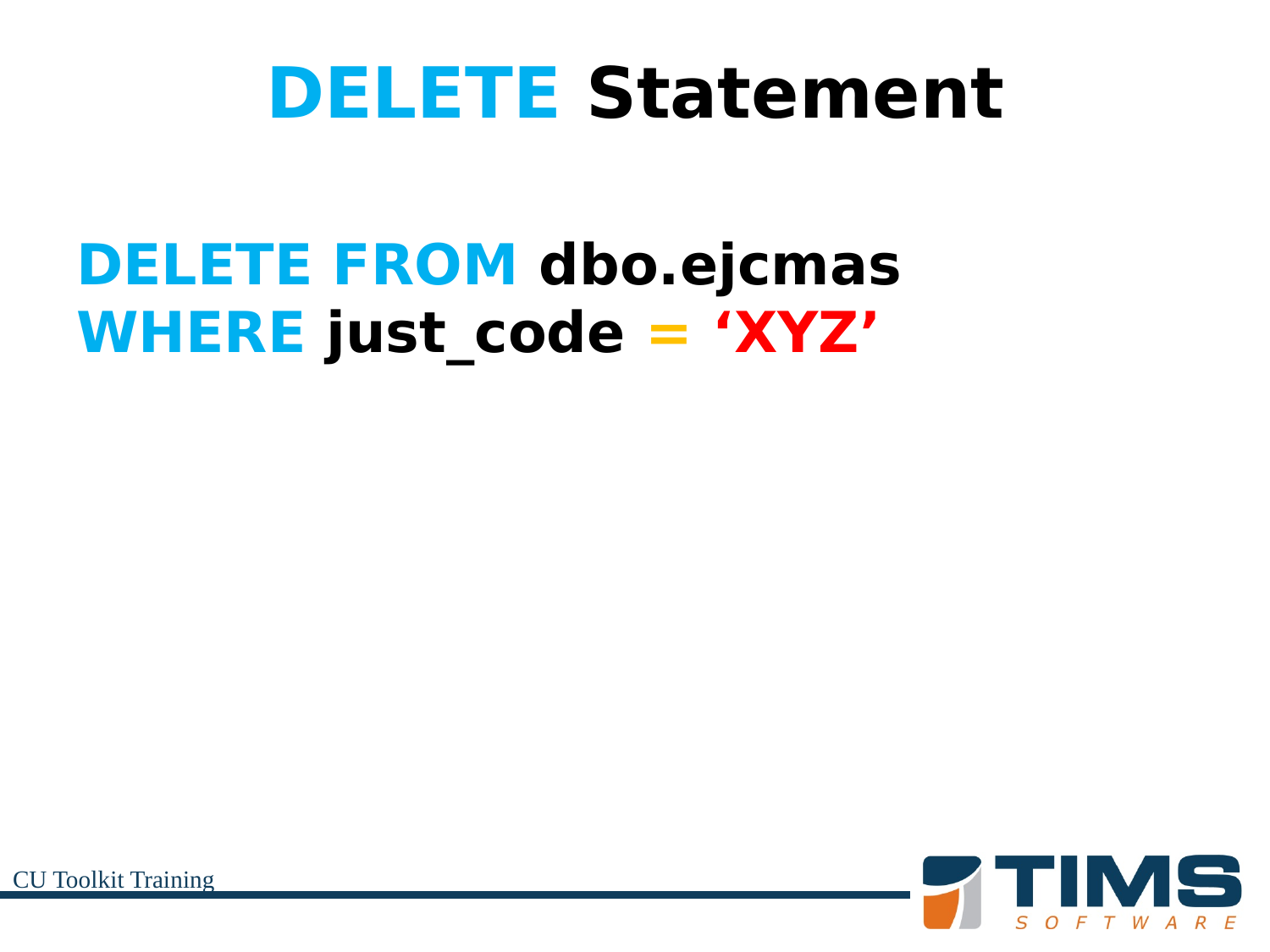

# DELETE Statement
DELETE FROM dbo.ejcmas
WHERE just_code = ‘XYZ’
CU Toolkit Training